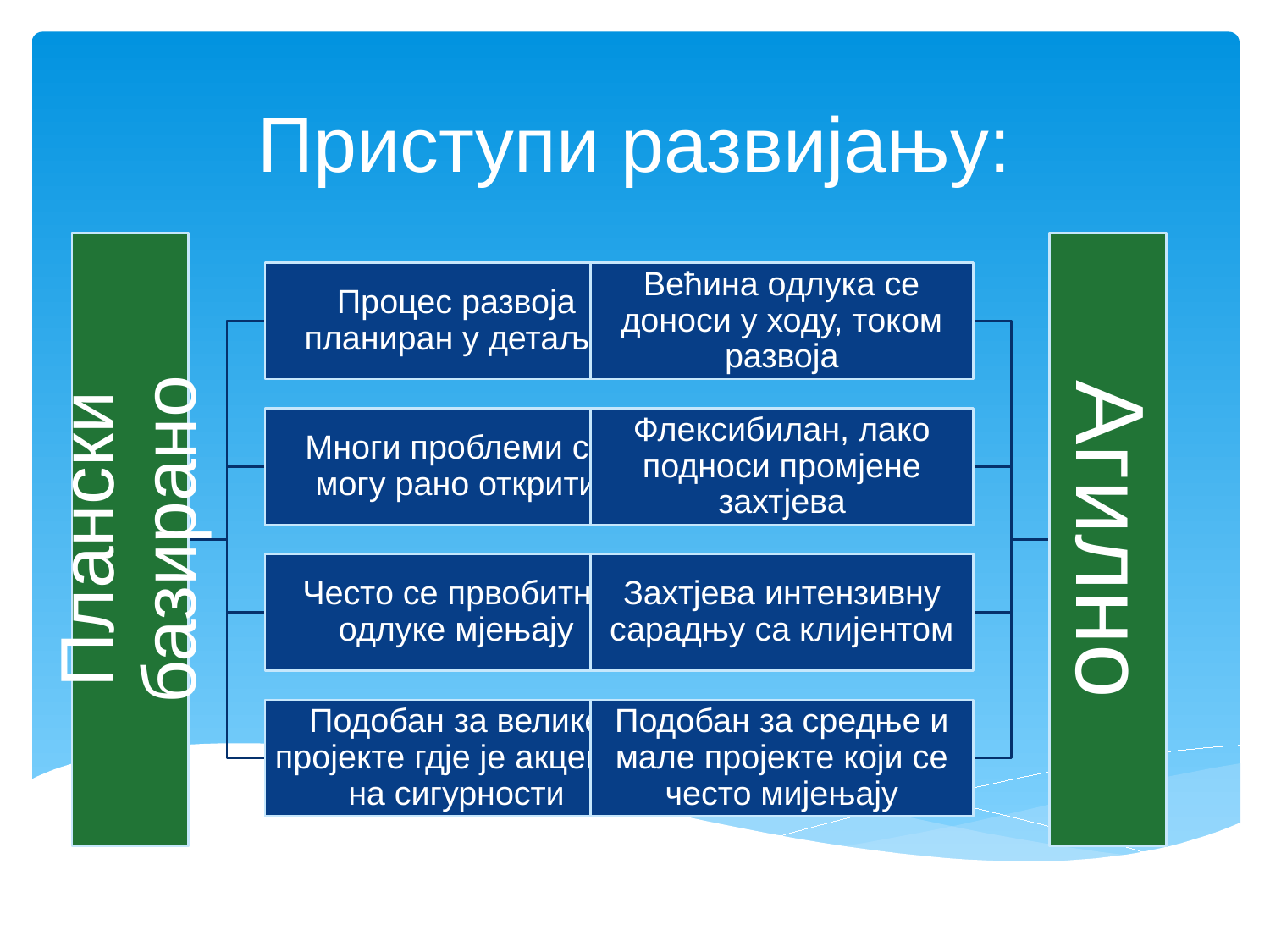

# Приступи развијању:

Плански базирано
Процес развоја планиран у детаље
Многи проблеми се могу рано открити
Често се првобитне одлуке мјењају
Подобан за велике пројекте гдје је акценат на сигурности

Агилно
Већина одлука се доноси у ходу, током развоја
Флексибилан, лако подноси промјене захтјева
Захтјева интензивну сарадњу са клијентом
Подобан за средње и мале пројекте који се често мијењају